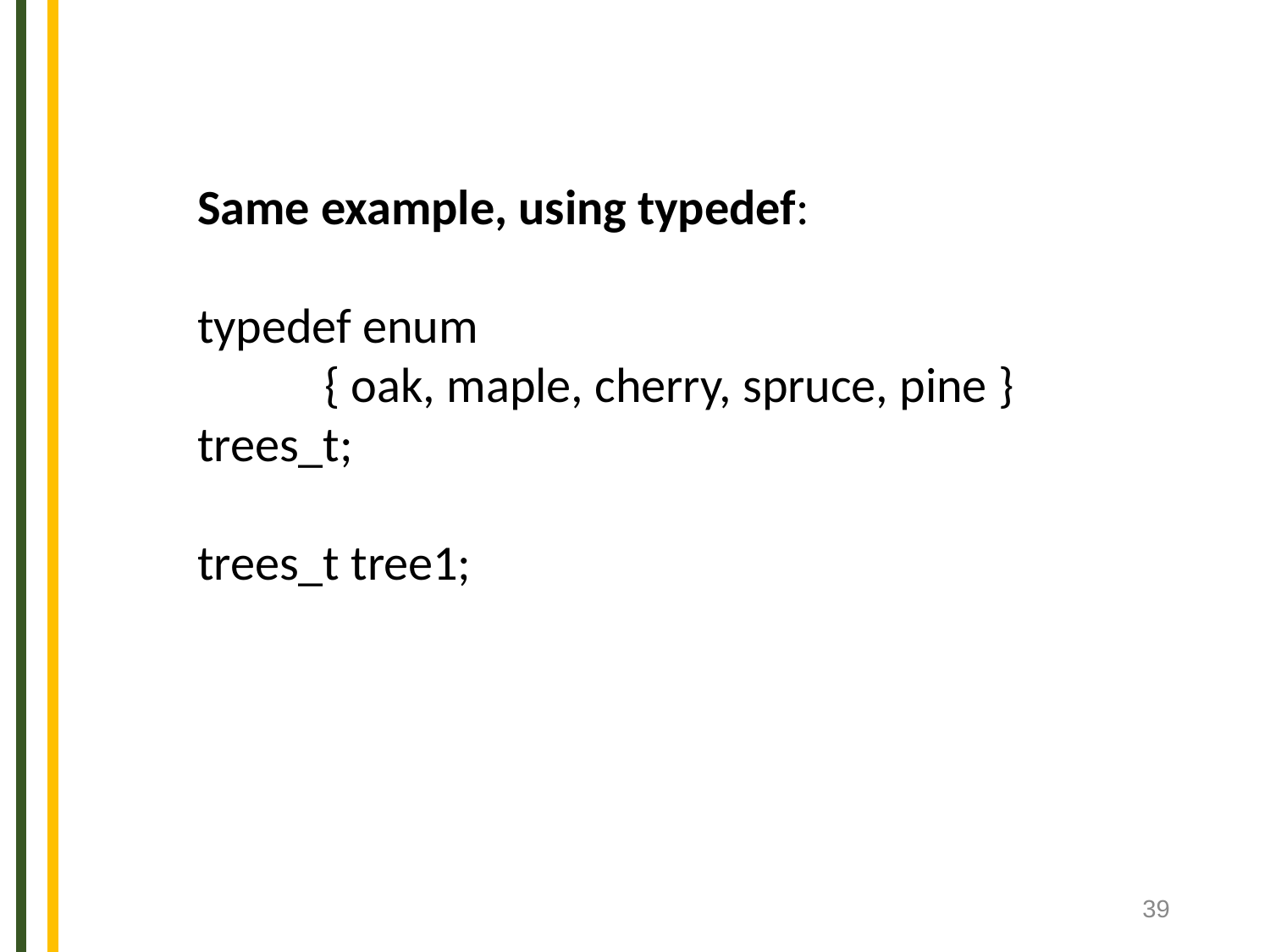

Same example, using typedef:

typedef enum
	{ oak, maple, cherry, spruce, pine }
trees_t;

trees_t tree1;

39